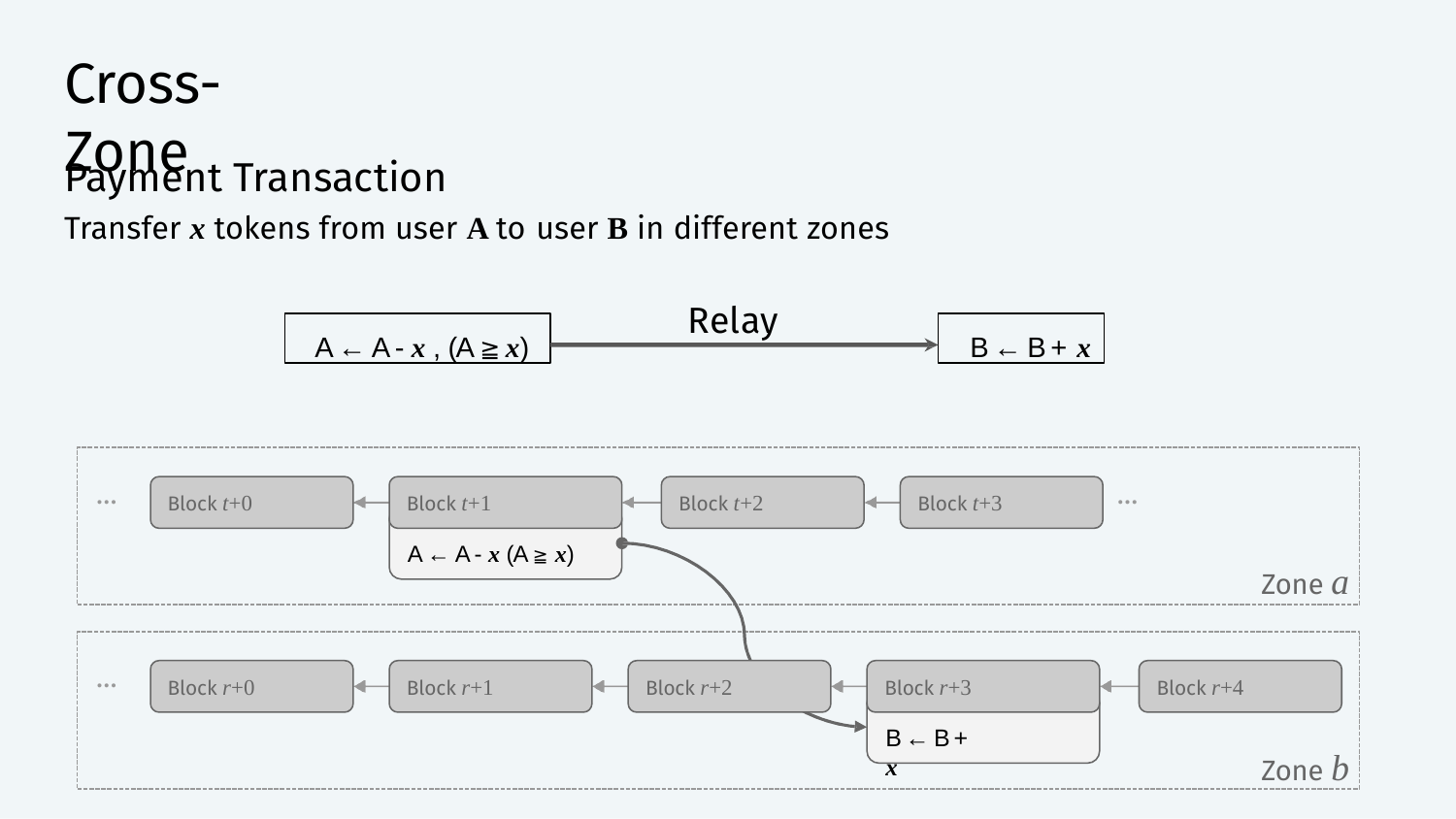

# Cross-Zone
Payment Transaction
Transfer x tokens from user A to user B in different zones
Relay
A ← A - x , (A ≧ x)
B ← B + x

…
…

Block t+0
Block t+1
Block t+2
Block t+3

A ← A - x (A ≧ x)

Zone a

…

Block r+0
Block r+1
Block r+2
Block r+3
Block r+4

B ← B + x
Zone b